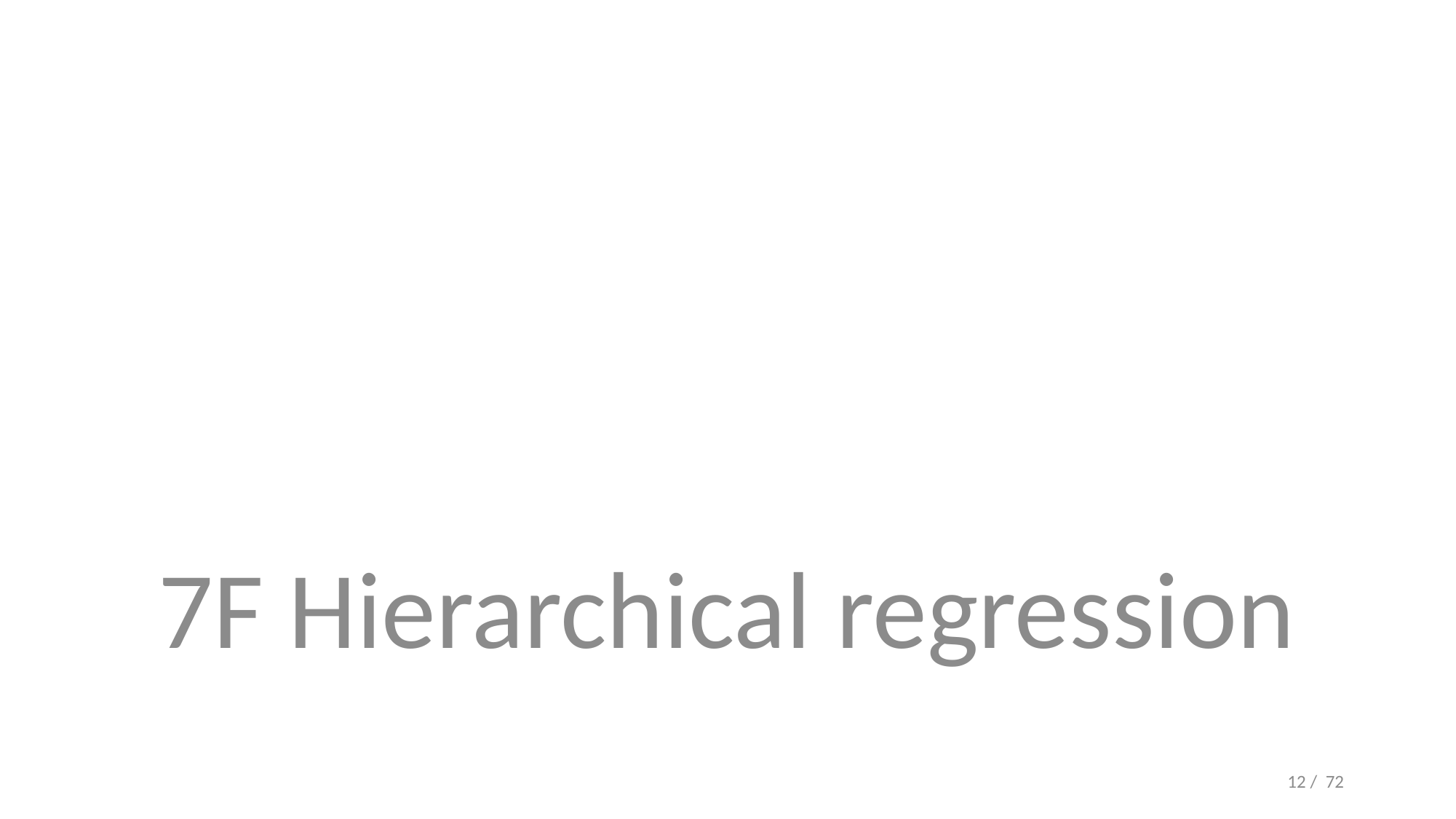

#
7F Hierarchical regression
12 /  72